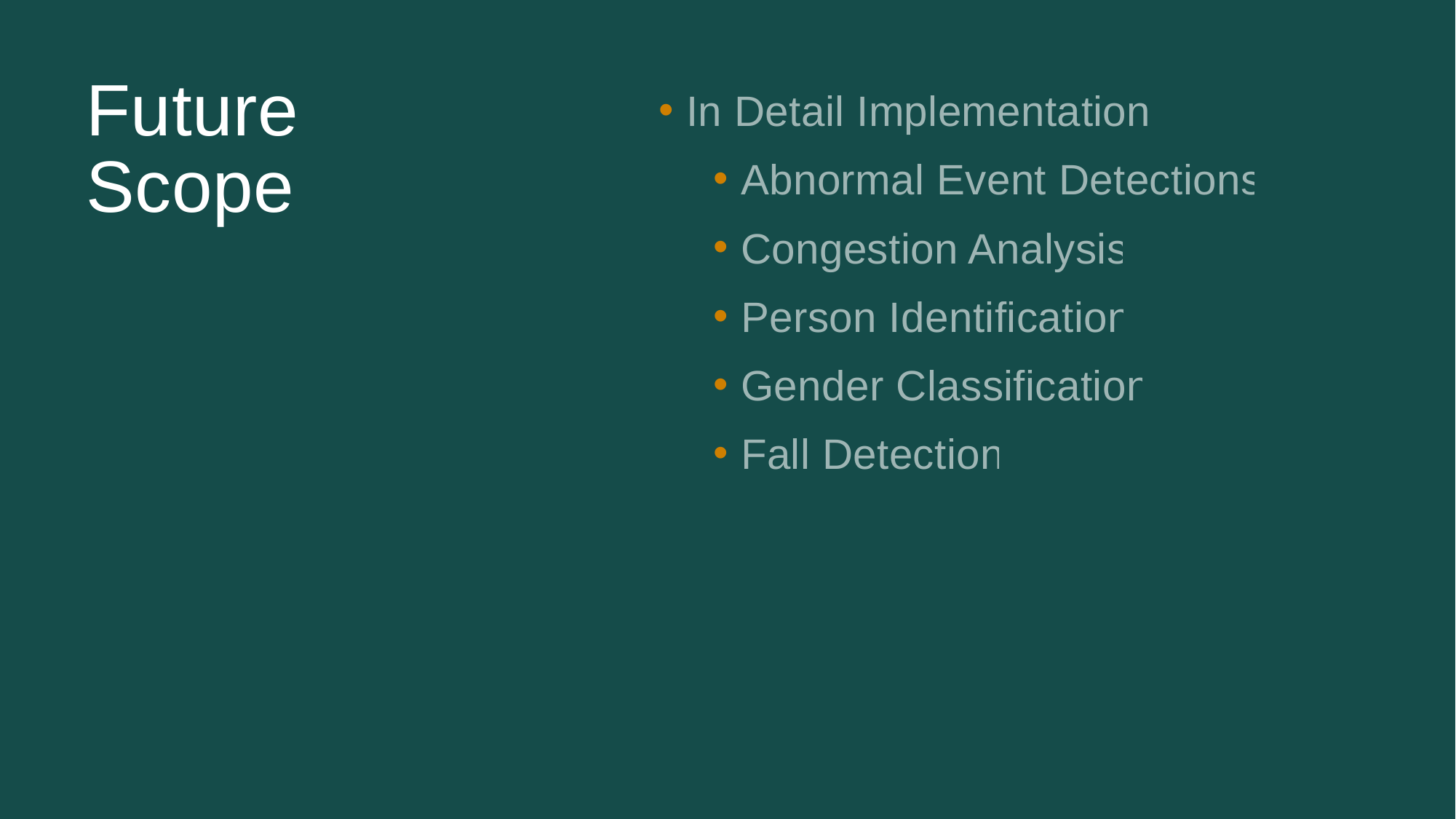

# Future Scope
In Detail Implementation:
Abnormal Event Detections
Congestion Analysis
Person Identification
Gender Classification
Fall Detection